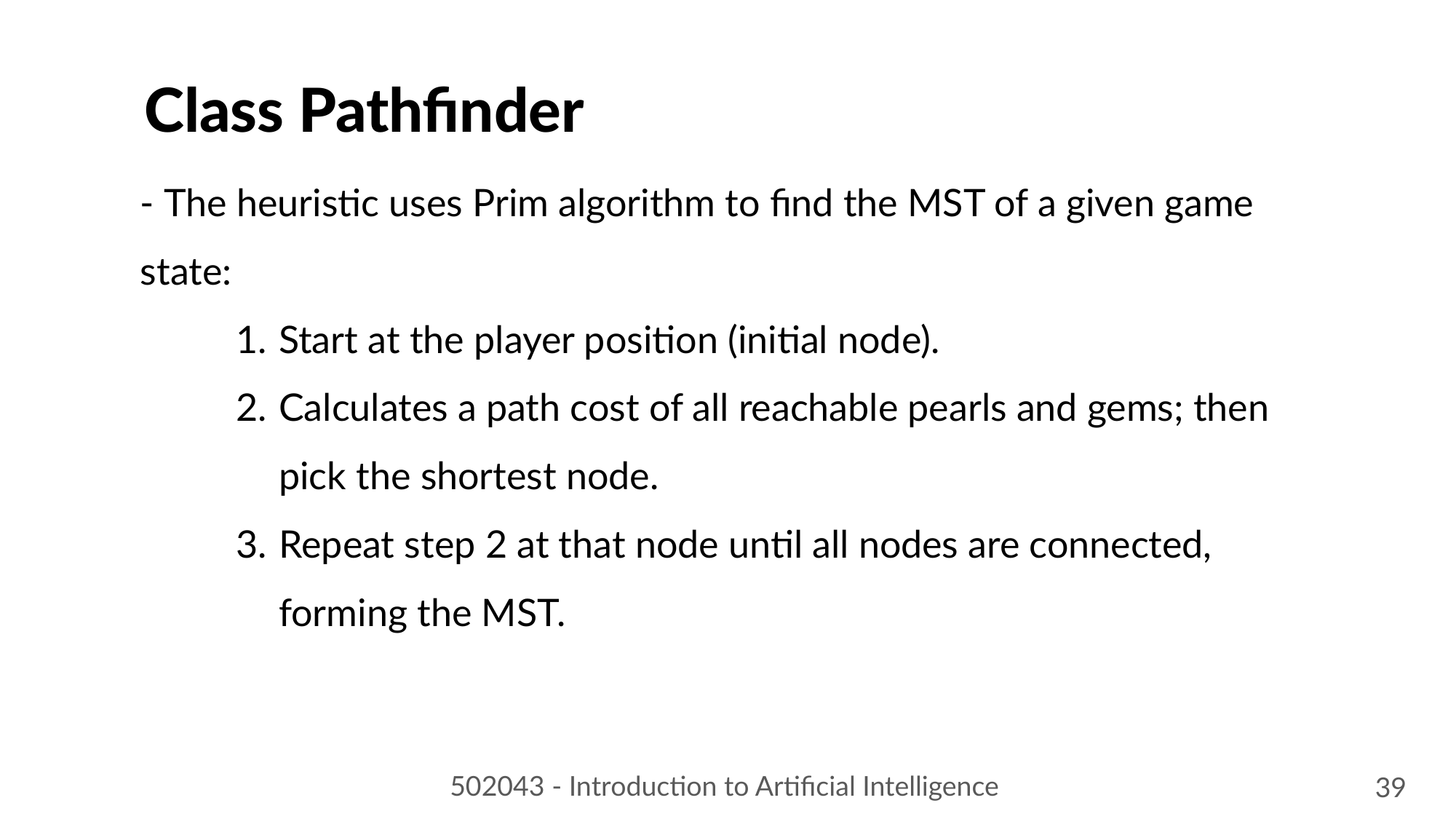

Class Pathfinder
- The heuristic uses Prim algorithm to find the MST of a given game state:
Start at the player position (initial node).
Calculates a path cost of all reachable pearls and gems; then pick the shortest node.
Repeat step 2 at that node until all nodes are connected, forming the MST.
502043 - Introduction to Artificial Intelligence
39